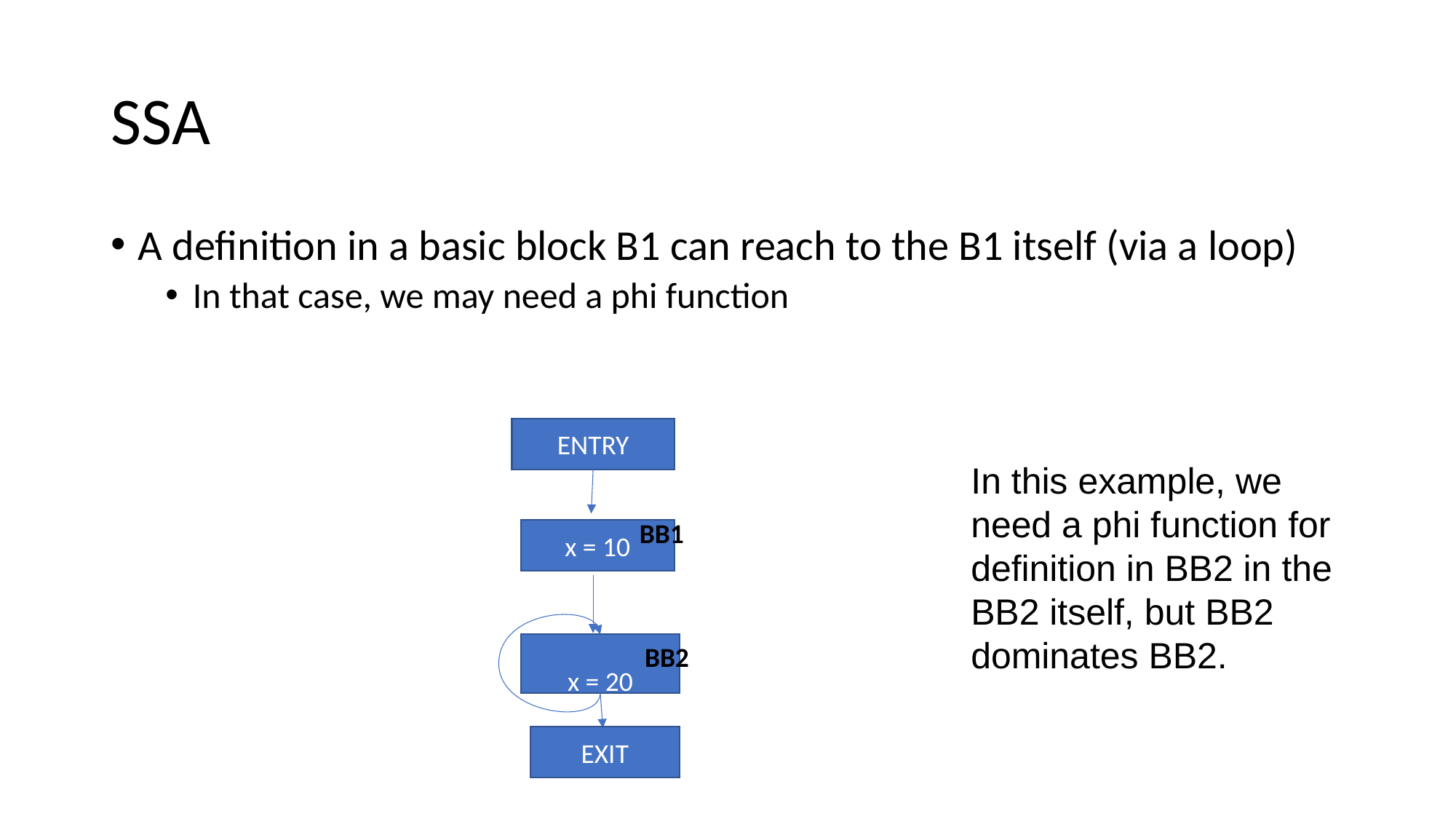

# SSA
A definition in a basic block B1 can reach to the B1 itself (via a loop)
In that case, we may need a phi function
ENTRY
In this example, we need a phi function for definition in BB2 in the BB2 itself, but BB2 dominates BB2.
BB1
x = 10

x = 20
BB2
EXIT